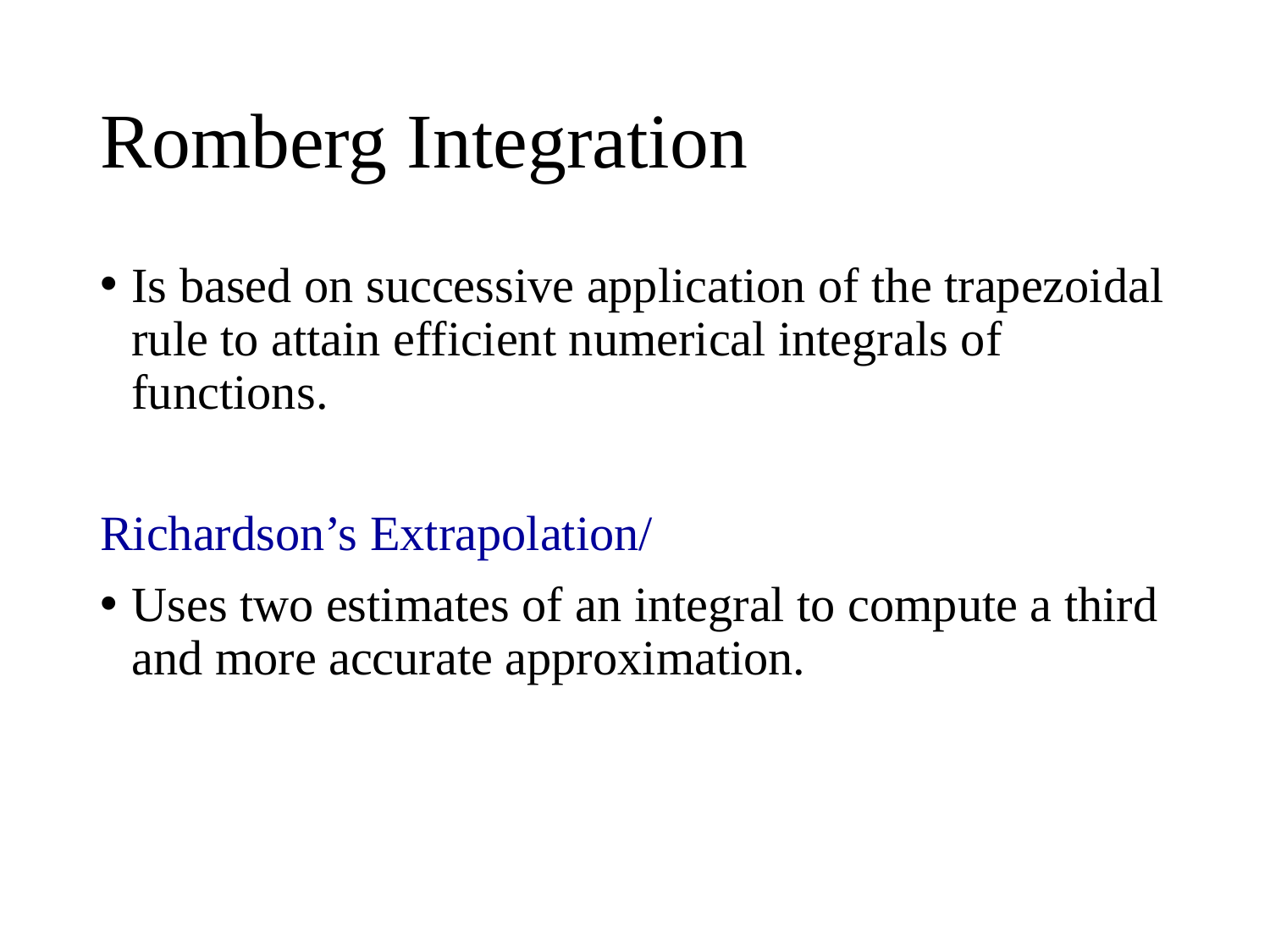

# Romberg Integration
Is based on successive application of the trapezoidal rule to attain efficient numerical integrals of functions.

Richardson’s Extrapolation/
Uses two estimates of an integral to compute a third and more accurate approximation.